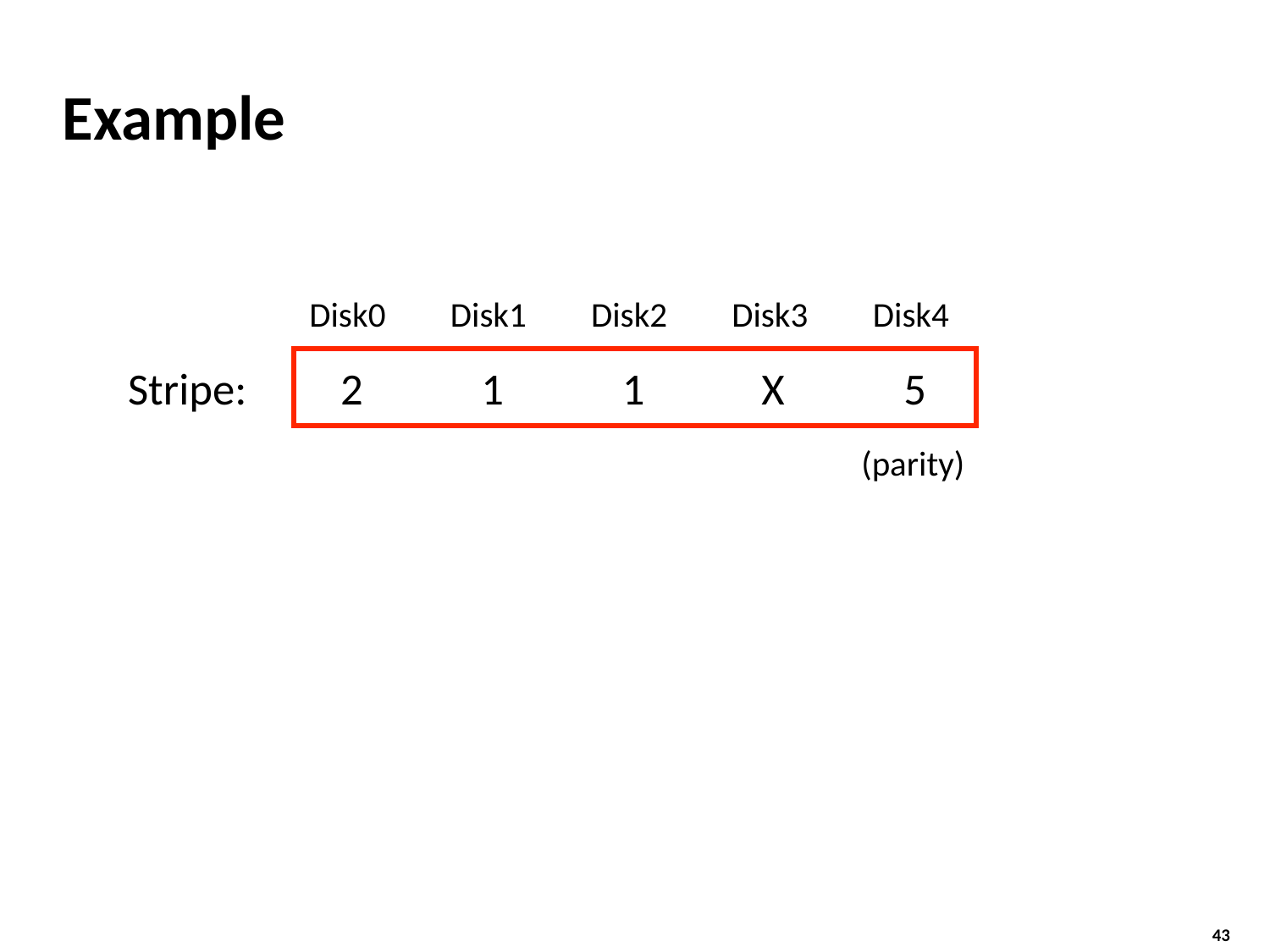

# Example
Disk0
Disk1
Disk2
Disk3
Disk4

Stripe:
2
1
1
X
5
(parity)